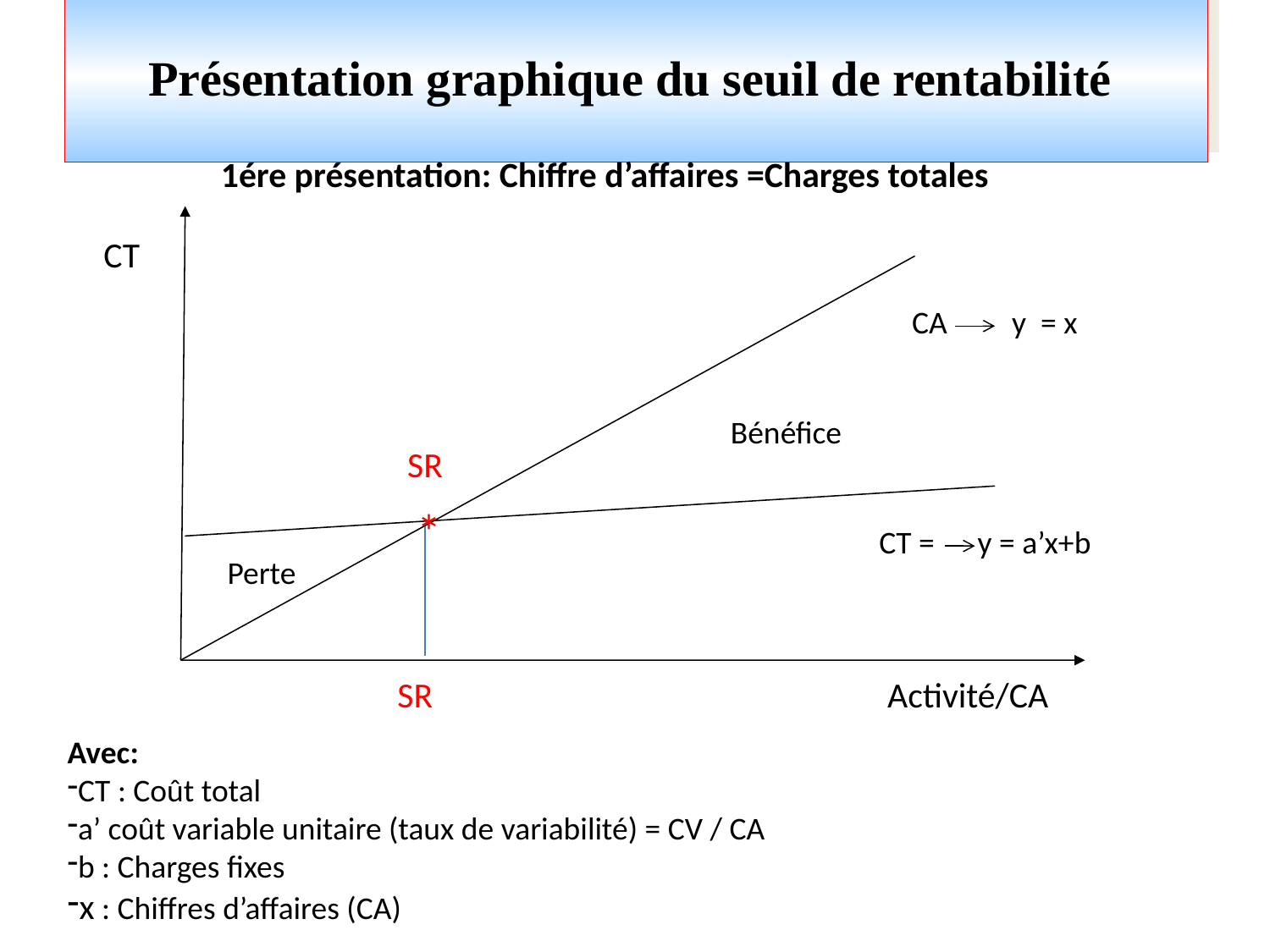

# Présentation graphique du seuil de rentabilité
1ére présentation: Chiffre d’affaires =Charges totales

  CT

  CA         y  = x

      Bénéfice
SR
      *

   CT =      y = a’x+b
Perte
SR
Activité/CA
Avec:
CT : Coût total
a’ coût variable unitaire (taux de variabilité) = CV / CA
b : Charges fixes
x : Chiffres d’affaires (CA)